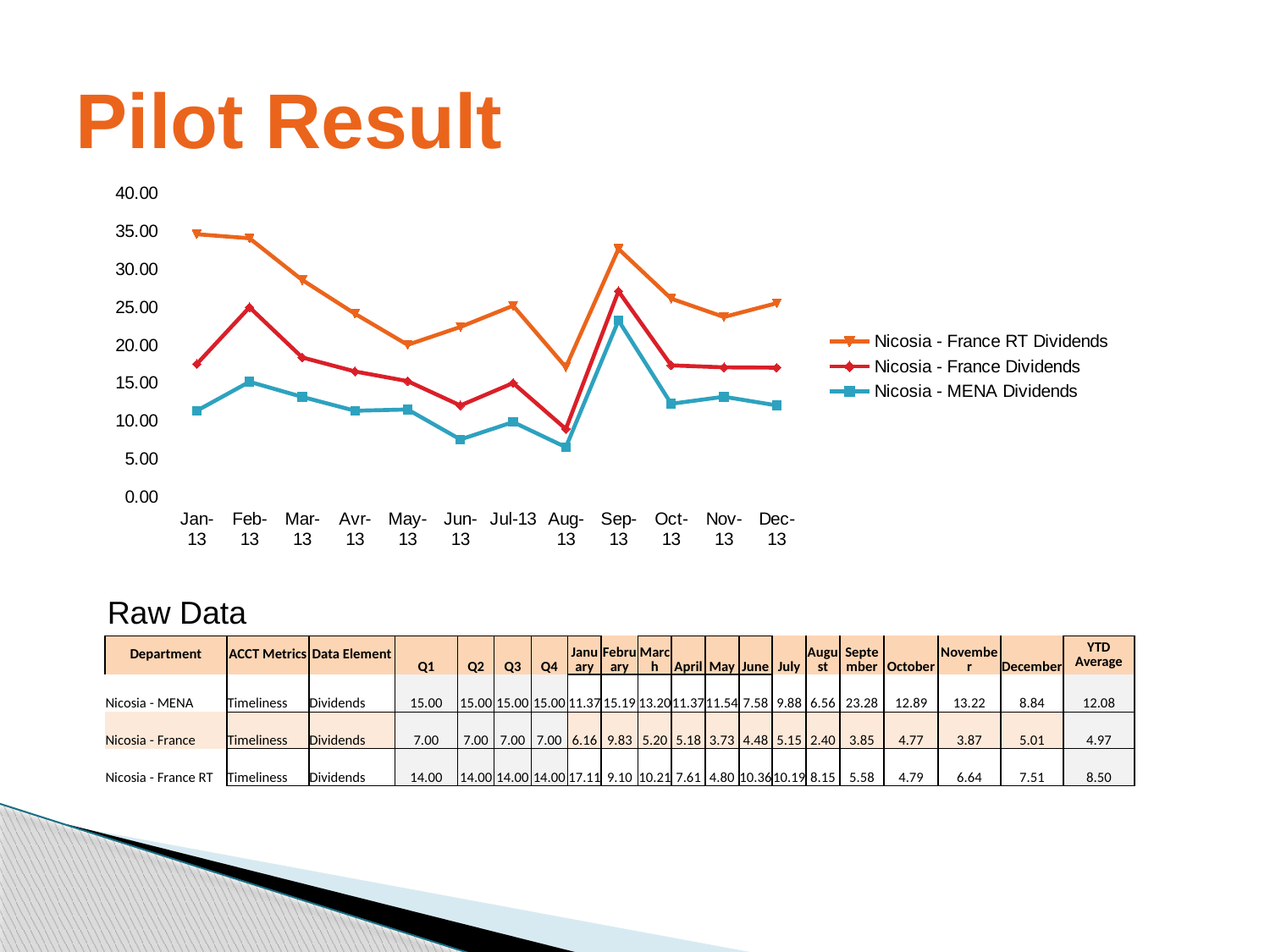

# Pilot Result

### Chart

| Category | Nicosia - MENA Dividends | Nicosia - France Dividends | Nicosia - France RT Dividends |
|---|---|---|---|
| Jan-13 | 11.373158864883402 | 6.1630627394636 | 17.1073688965494 |
| Feb-13 | 15.185426014957207 | 9.830151427469126 | 9.09595647609819 |
| Mar-13 | 13.196964699074 | 5.200390491452992 | 10.2141098484848 |
| Avr-13 | 11.373619470164604 | 5.175684358465596 | 7.61387946329563 |
| May-13 | 11.537968223905699 | 3.73075721153846 | 4.79526104621881 |
| Jun-13 | 7.58183721405228 | 4.4792411090067334 | 10.362753455448207 |
| Jul-13 | 9.876956544612794 | 5.14654755015432 | 10.1899598613391 |
| Aug-13 | 6.561363224637682 | 2.40316597595579 | 8.1485072921634 |
| Sep-13 | 23.279999999999994 | 3.849665159345389 | 5.57809509701681 |
| Oct-13 | 12.28566051537234 | 5.074620942562978 | 8.789094271619257 |
| Nov-13 | 13.218867234169602 | 3.872448976264988 | 6.640093124055172 |
| Dec-13 | 12.076575052386145 | 4.9694379061138525 | 8.503784442527044 |
Raw Data
| Department | ACCT Metrics | Data Element | Q1 | Q2 | Q3 | Q4 | January | February | March | April | May | June | July | August | September | October | November | December | YTD Average |
| --- | --- | --- | --- | --- | --- | --- | --- | --- | --- | --- | --- | --- | --- | --- | --- | --- | --- | --- | --- |
| Nicosia - MENA | Timeliness | Dividends | 15.00 | 15.00 | 15.00 | 15.00 | 11.37 | 15.19 | 13.20 | 11.37 | 11.54 | 7.58 | 9.88 | 6.56 | 23.28 | 12.89 | 13.22 | 8.84 | 12.08 |
| Nicosia - France | Timeliness | Dividends | 7.00 | 7.00 | 7.00 | 7.00 | 6.16 | 9.83 | 5.20 | 5.18 | 3.73 | 4.48 | 5.15 | 2.40 | 3.85 | 4.77 | 3.87 | 5.01 | 4.97 |
| Nicosia - France RT | Timeliness | Dividends | 14.00 | 14.00 | 14.00 | 14.00 | 17.11 | 9.10 | 10.21 | 7.61 | 4.80 | 10.36 | 10.19 | 8.15 | 5.58 | 4.79 | 6.64 | 7.51 | 8.50 |
6 Sigma Project Charter
3/10/2014